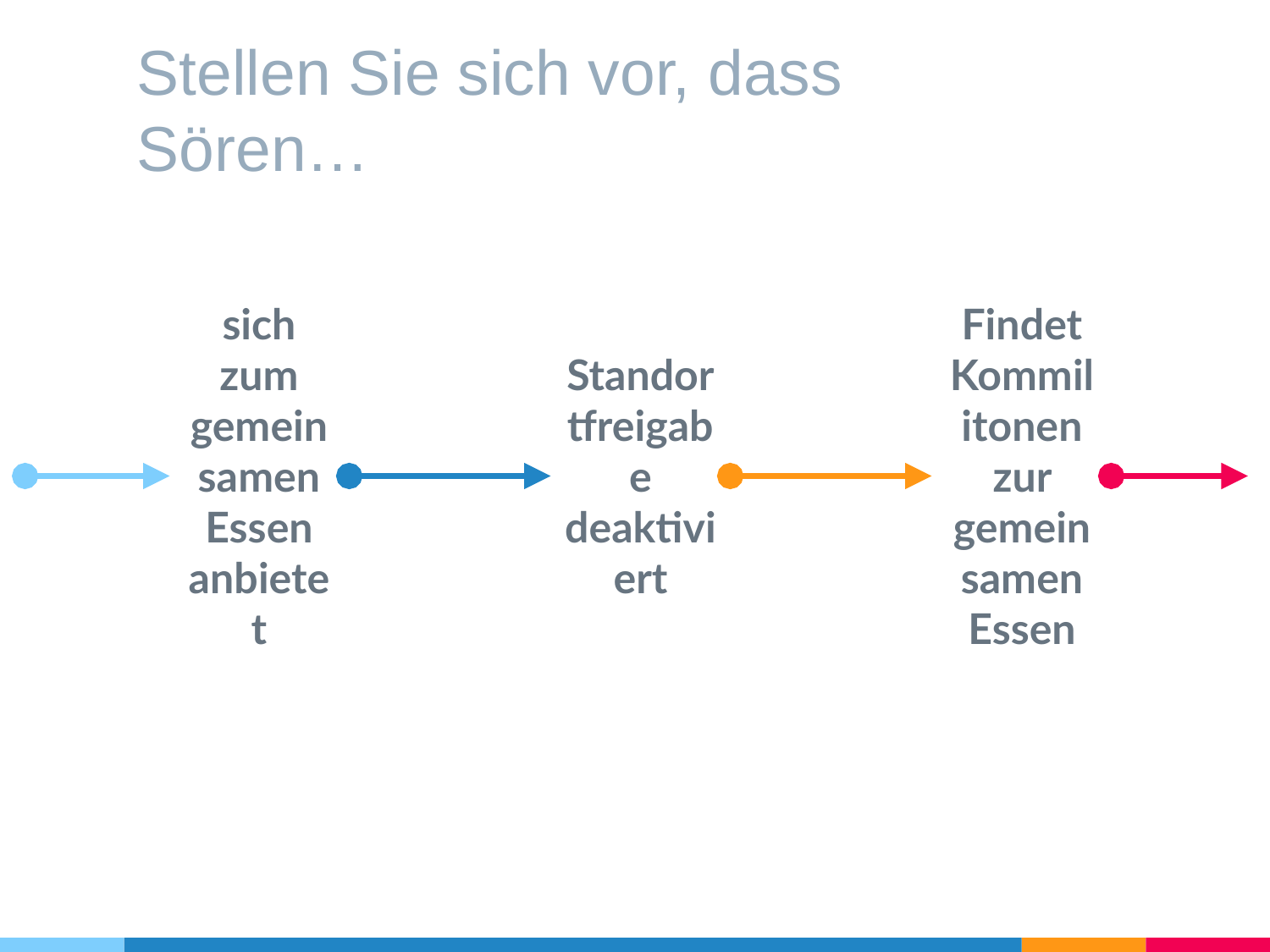

# Stellen Sie sich vor, dass Sören…
sich zum gemeinsamen Essen anbietet
Standortfreigabe deaktiviert
Findet Kommilitonen zur gemeinsamen Essen